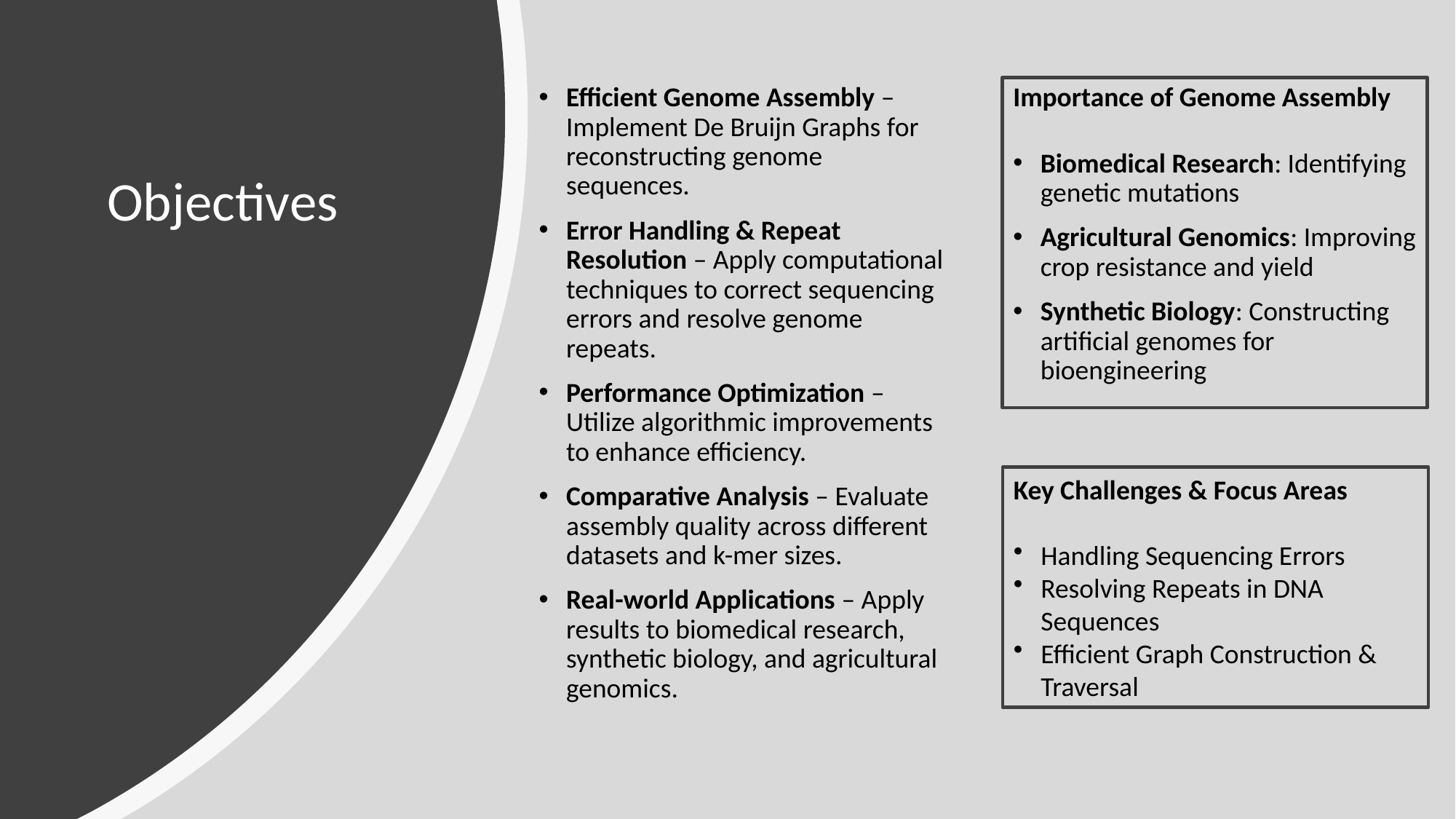

Efficient Genome Assembly – Implement De Bruijn Graphs for reconstructing genome sequences.
Error Handling & Repeat Resolution – Apply computational techniques to correct sequencing errors and resolve genome repeats.
Performance Optimization – Utilize algorithmic improvements to enhance efficiency.
Comparative Analysis – Evaluate assembly quality across different datasets and k-mer sizes.
Real-world Applications – Apply results to biomedical research, synthetic biology, and agricultural genomics.
Importance of Genome Assembly
Biomedical Research: Identifying genetic mutations
Agricultural Genomics: Improving crop resistance and yield
Synthetic Biology: Constructing artificial genomes for bioengineering

# Objectives
Key Challenges & Focus Areas​

Handling Sequencing Errors ​
Resolving Repeats in DNA Sequences ​
Efficient Graph Construction & Traversal